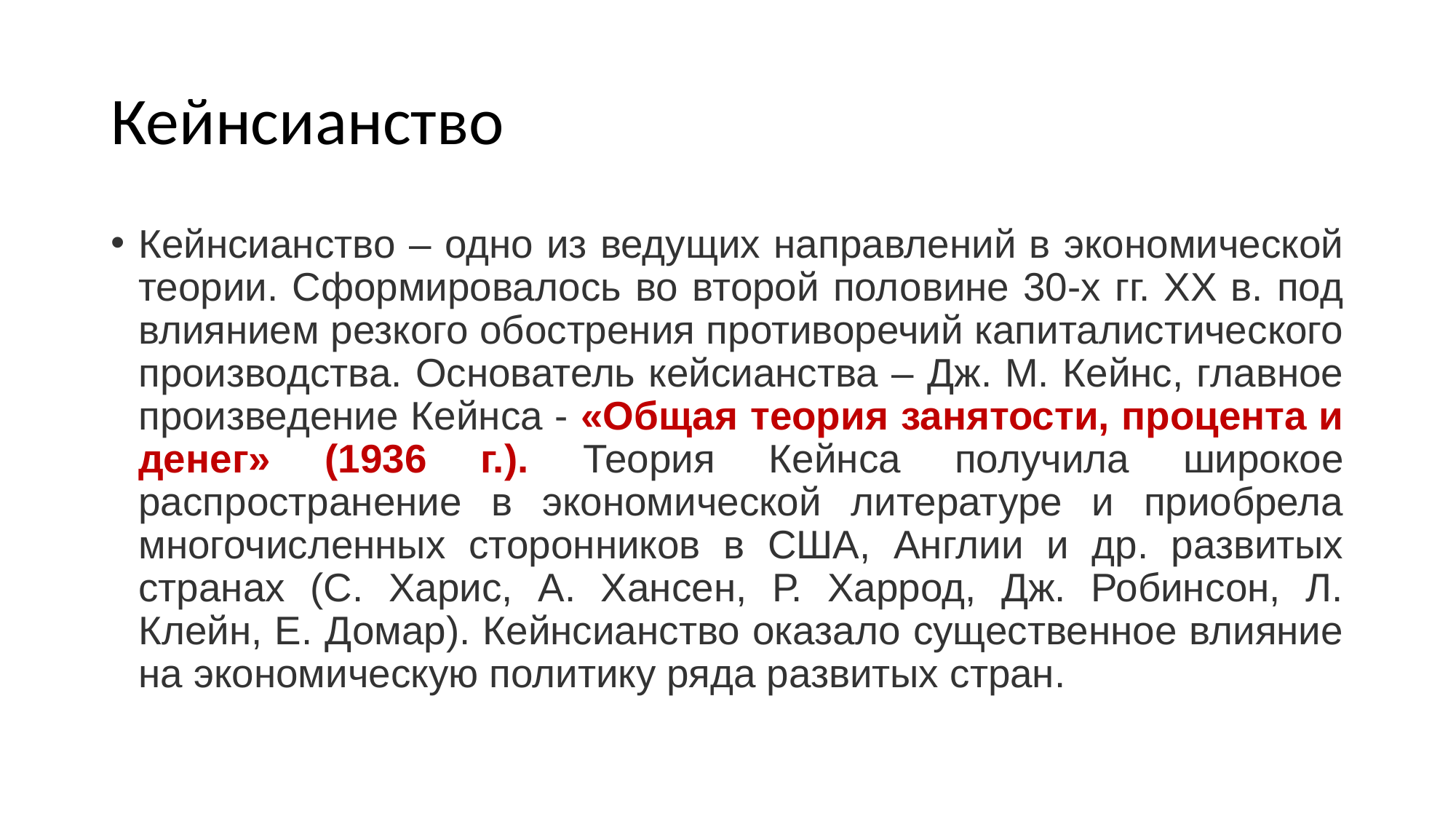

# Кейнсианство
Кейнсианство – одно из ведущих направлений в экономической теории. Сформировалось во второй половине 30-х гг. ХХ в. под влиянием резкого обострения противоречий капиталистического производства. Основатель кейсианства – Дж. М. Кейнс, главное произведение Кейнса - «Общая теория занятости, процента и денег» (1936 г.). Теория Кейнса получила широкое распространение в экономической литературе и приобрела многочисленных сторонников в США, Англии и др. развитых странах (С. Харис, А. Хансен, Р. Харрод, Дж. Робинсон, Л. Клейн, Е. Домар). Кейнсианство оказало существенное влияние на экономическую политику ряда развитых стран.